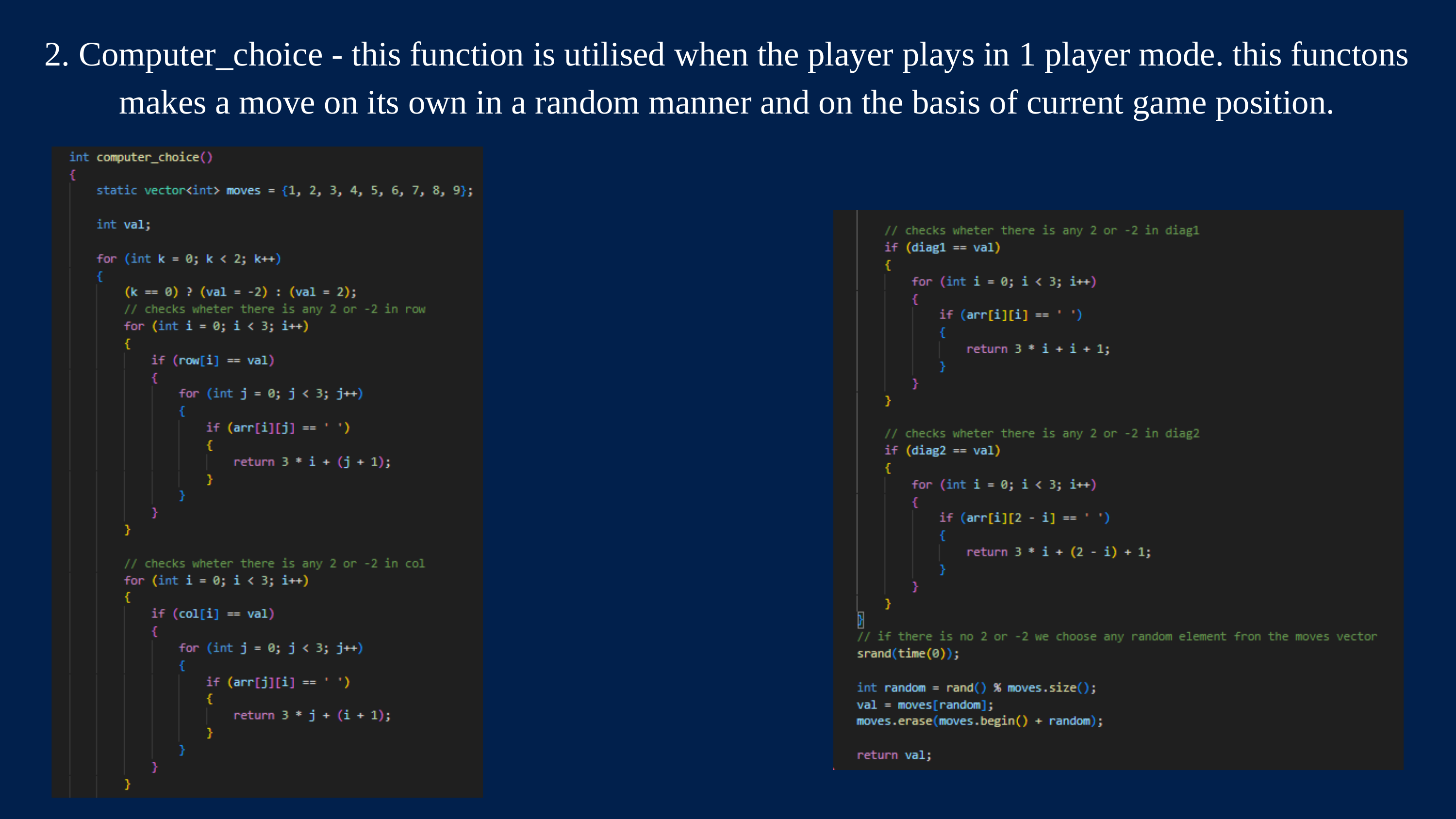

2. Computer_choice - this function is utilised when the player plays in 1 player mode. this functons makes a move on its own in a random manner and on the basis of current game position.